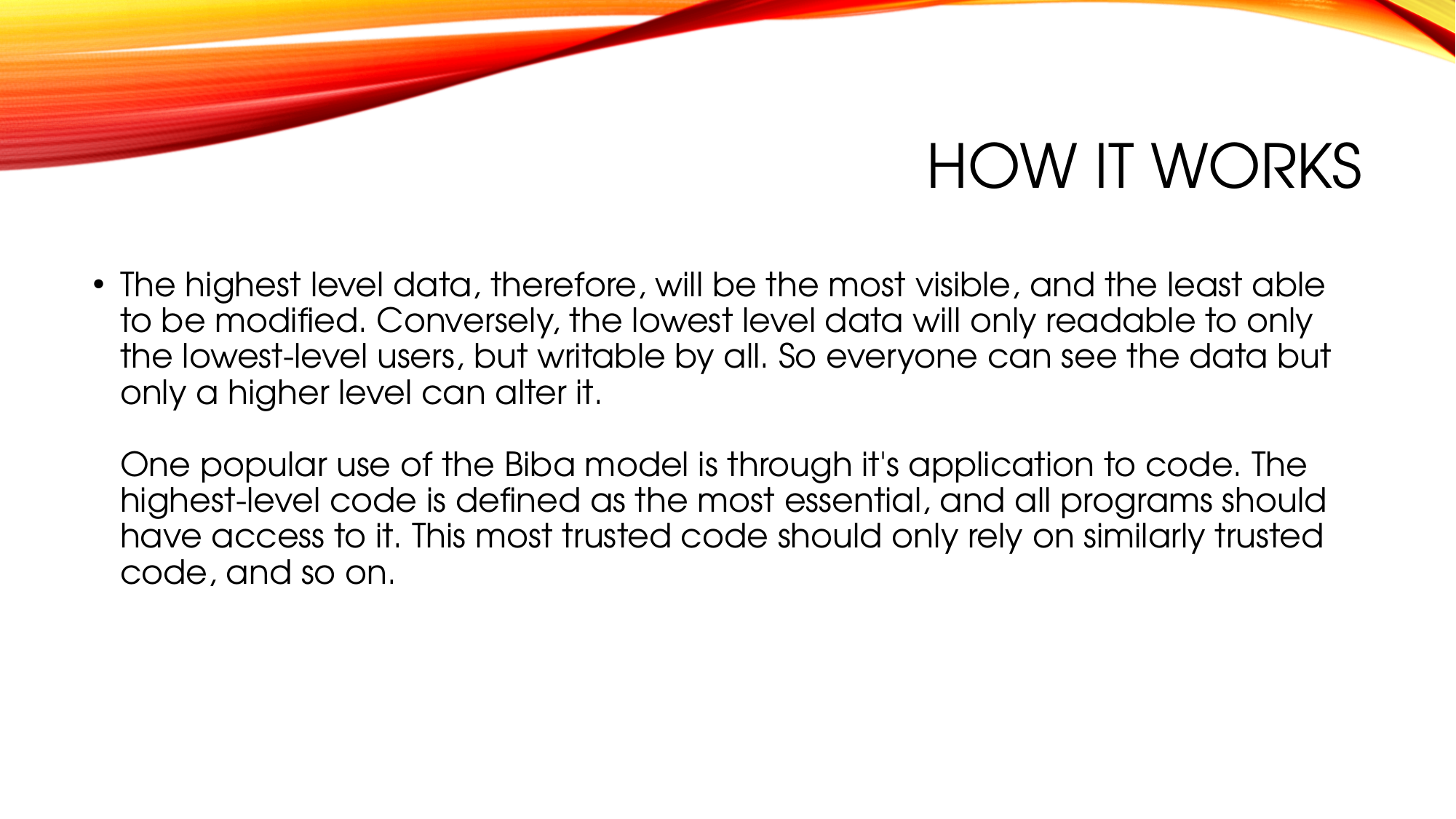

# How it works
The highest level data, therefore, will be the most visible, and the least able to be modified. Conversely, the lowest level data will only readable to only the lowest-level users, but writable by all. So everyone can see the data but only a higher level can alter it.
One popular use of the Biba model is through it's application to code. The highest-level code is defined as the most essential, and all programs should have access to it. This most trusted code should only rely on similarly trusted code, and so on.